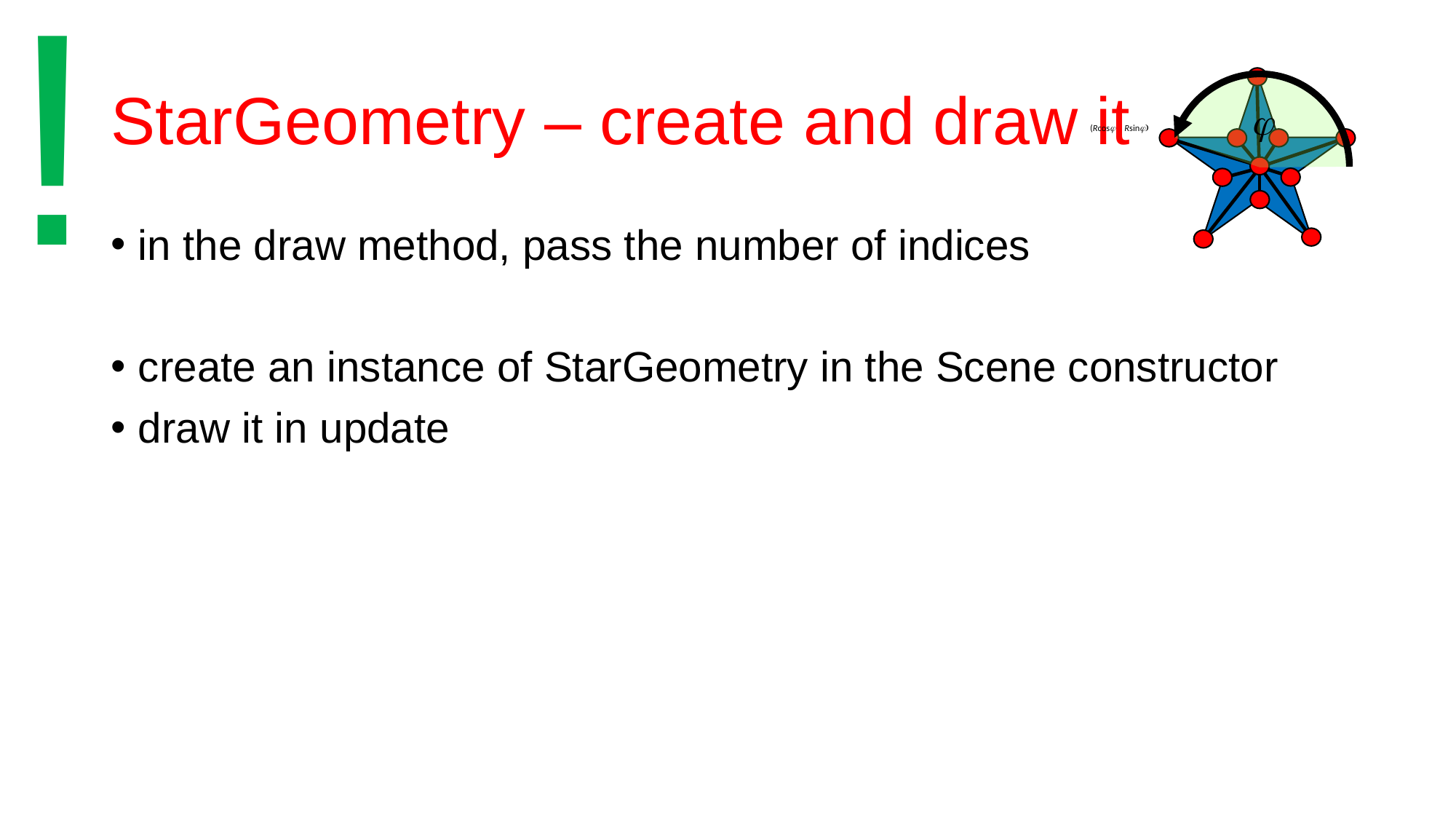

!
# StarGeometry – create and draw it

ϕ
(Rcosϕ  Rsinϕ)

in the draw method, pass the number of indices

create an instance of StarGeometry in the Scene constructor
draw it in update